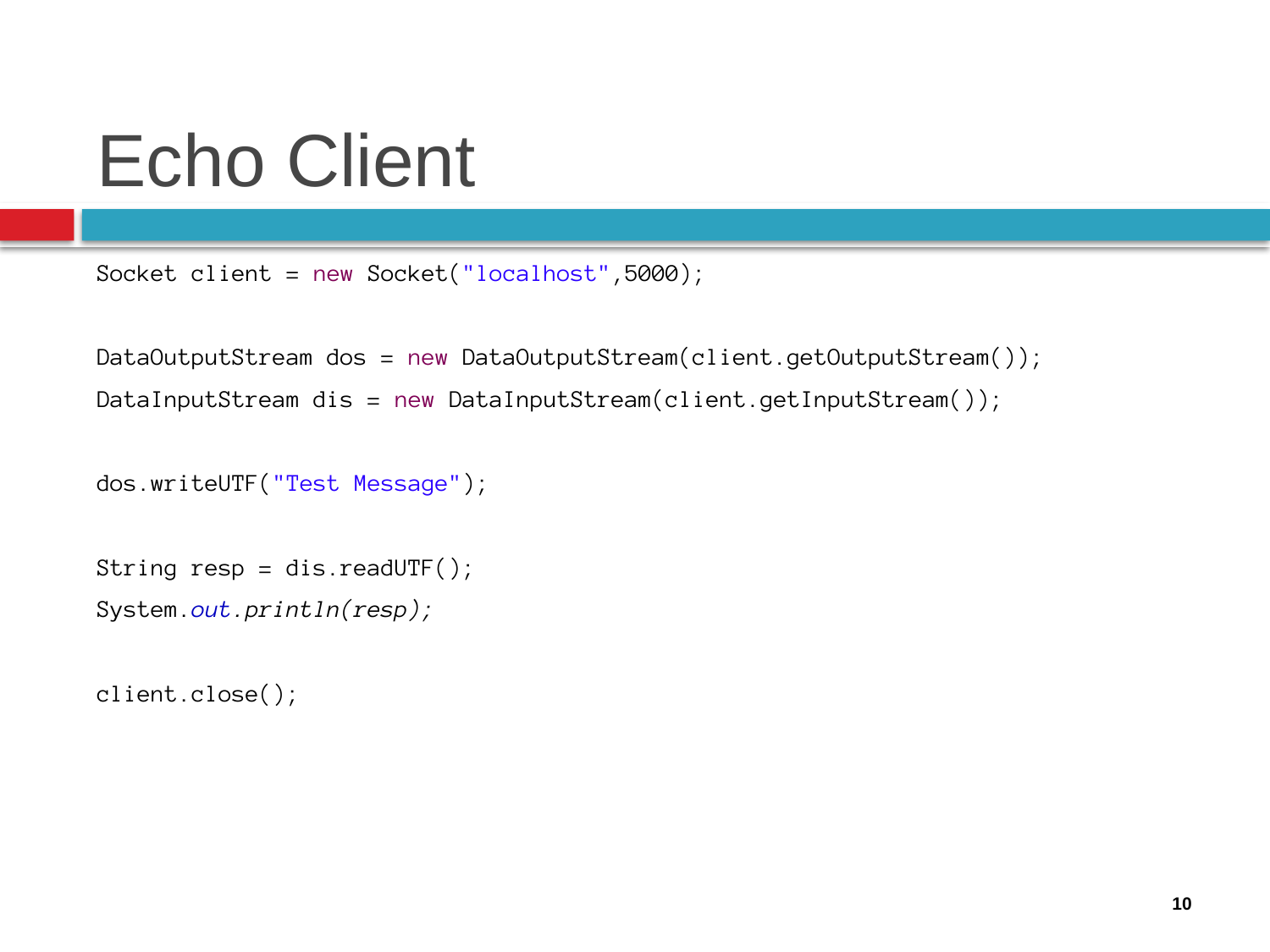

# Echo Client
Socket client = new Socket("localhost",5000);

DataOutputStream dos = new DataOutputStream(client.getOutputStream());
DataInputStream dis = new DataInputStream(client.getInputStream());

dos.writeUTF("Test Message");

String resp = dis.readUTF();
System.out.println(resp);

client.close();